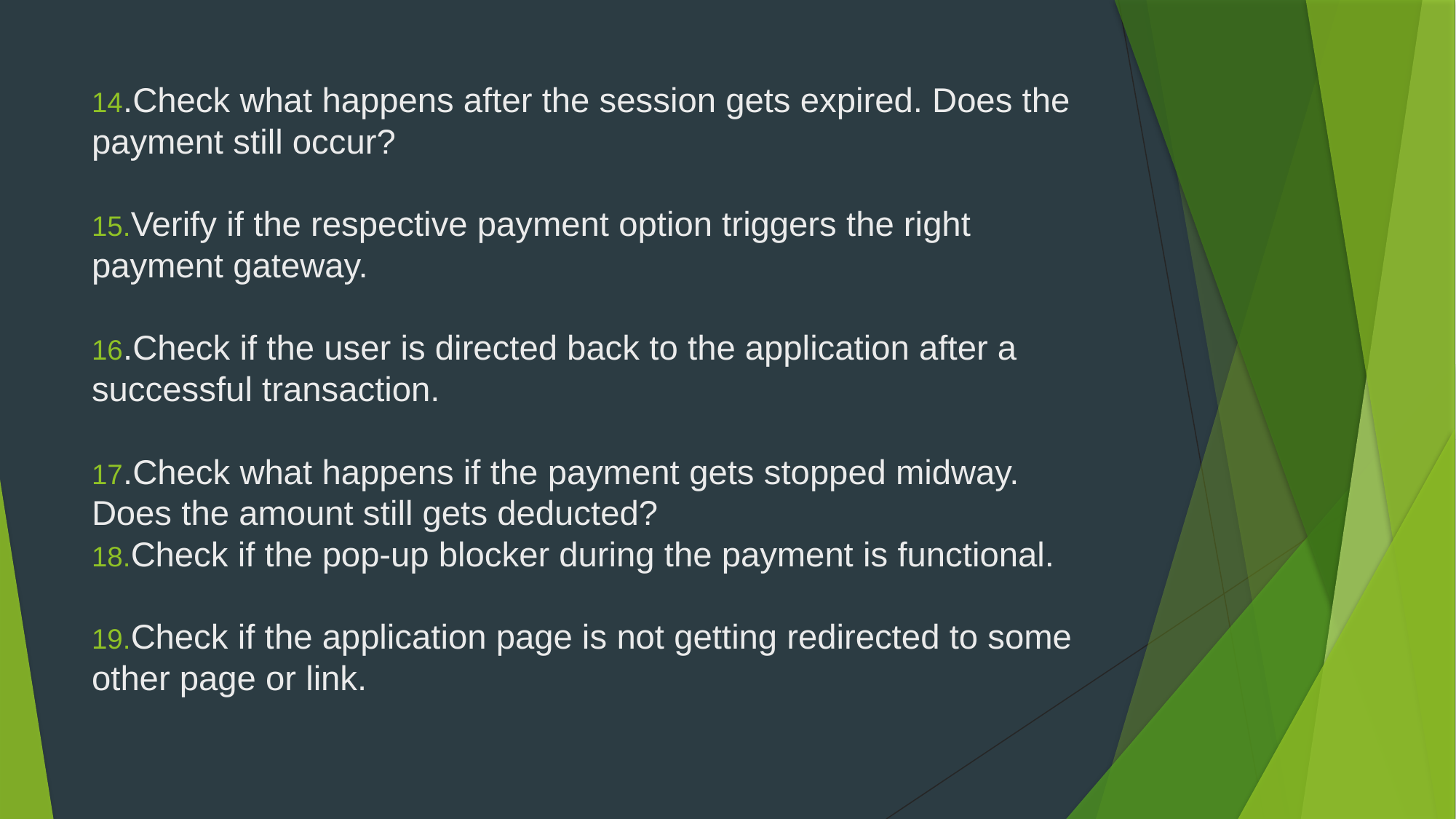

# 14.Check what happens after the session gets expired. Does the payment still occur? 15.Verify if the respective payment option triggers the right payment gateway. 16.Check if the user is directed back to the application after a successful transaction. 17.Check what happens if the payment gets stopped midway. Does the amount still gets deducted? 18.Check if the pop-up blocker during the payment is functional. 19.Check if the application page is not getting redirected to some other page or link.